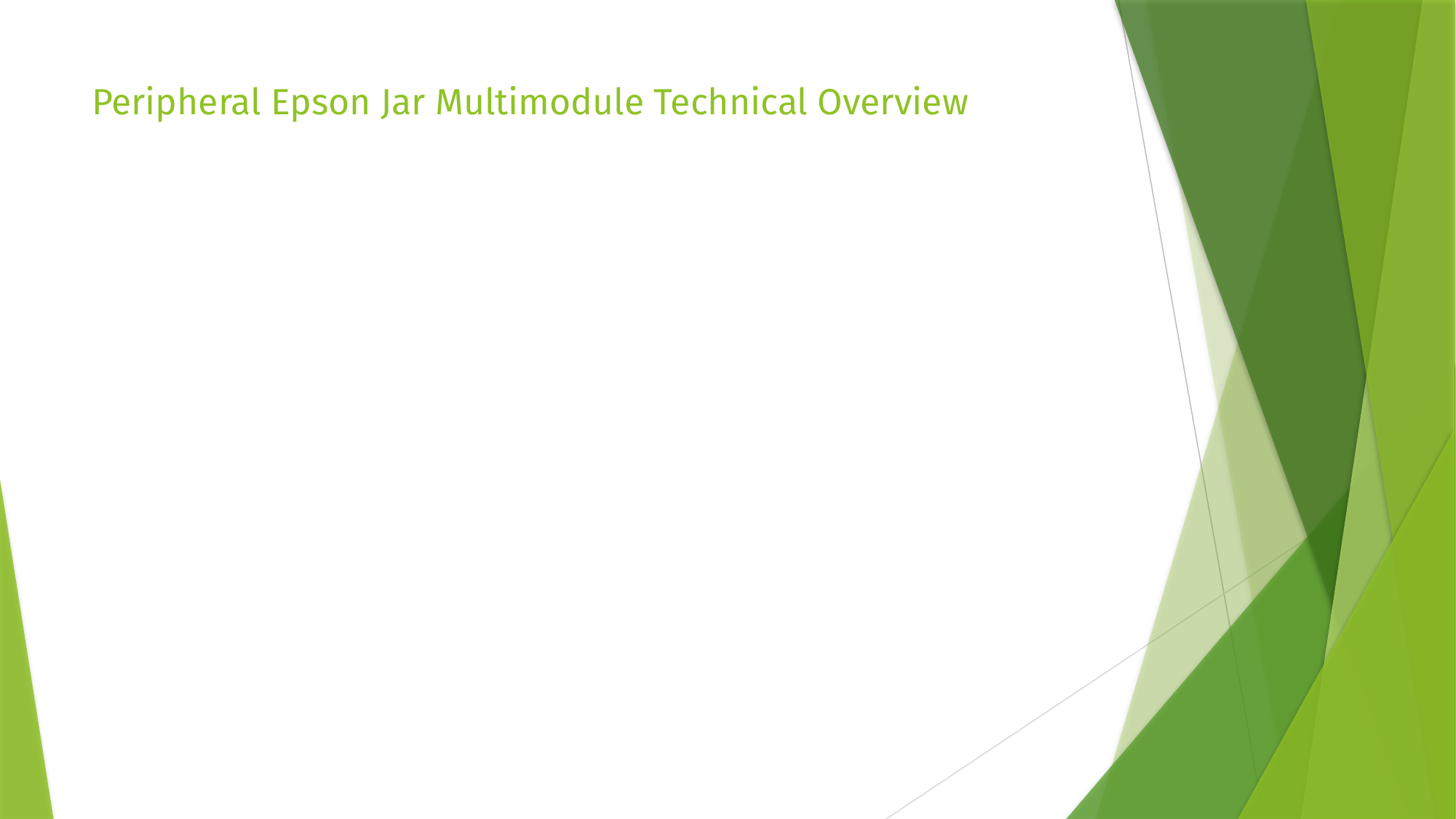

# Peripheral Epson Jar Multimodule Technical Overview